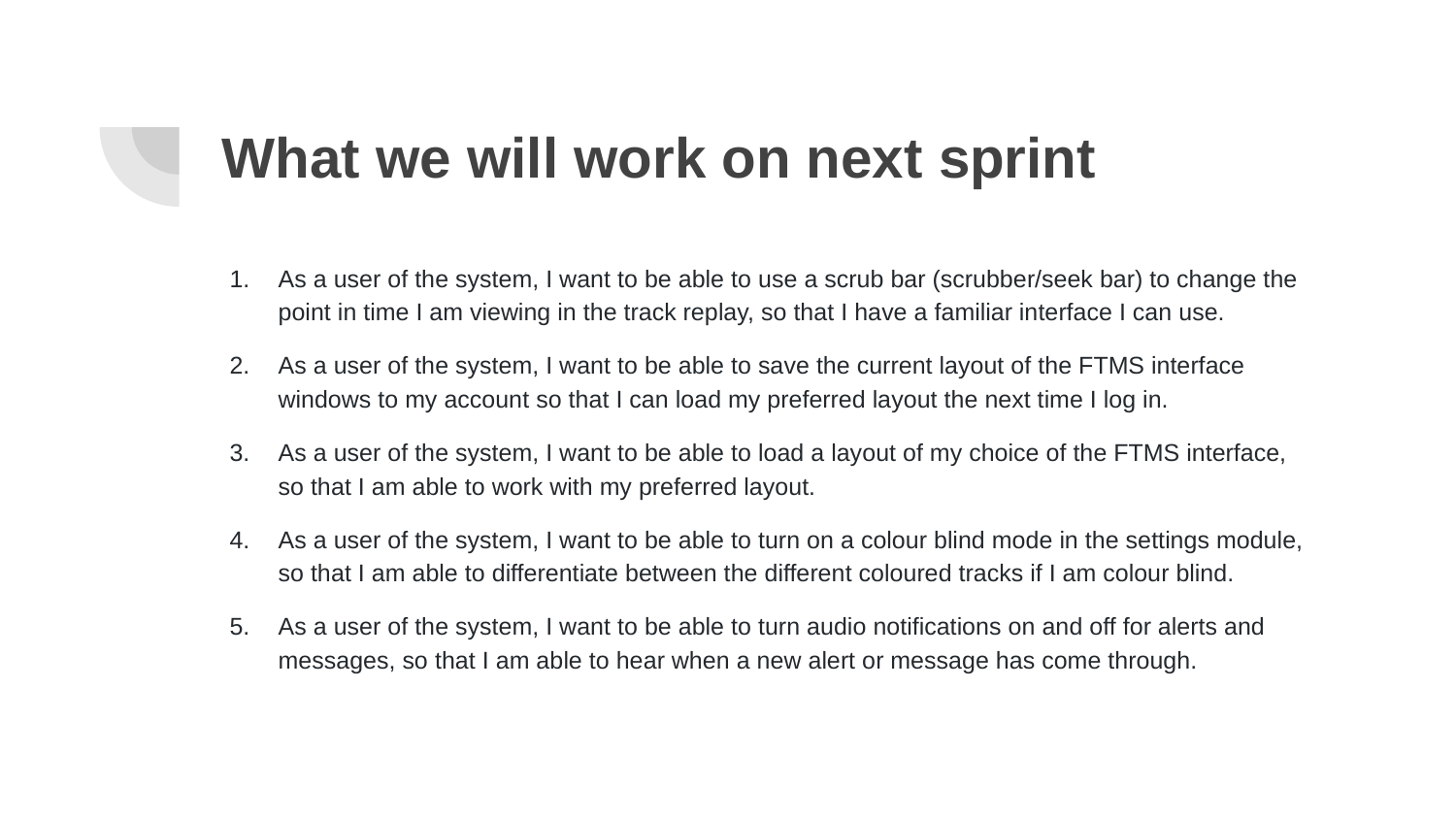

# What we will work on next sprint
As a user of the system, I want to be able to use a scrub bar (scrubber/seek bar) to change the point in time I am viewing in the track replay, so that I have a familiar interface I can use.
As a user of the system, I want to be able to save the current layout of the FTMS interface windows to my account so that I can load my preferred layout the next time I log in.
As a user of the system, I want to be able to load a layout of my choice of the FTMS interface, so that I am able to work with my preferred layout.
As a user of the system, I want to be able to turn on a colour blind mode in the settings module, so that I am able to differentiate between the different coloured tracks if I am colour blind.
As a user of the system, I want to be able to turn audio notifications on and off for alerts and messages, so that I am able to hear when a new alert or message has come through.